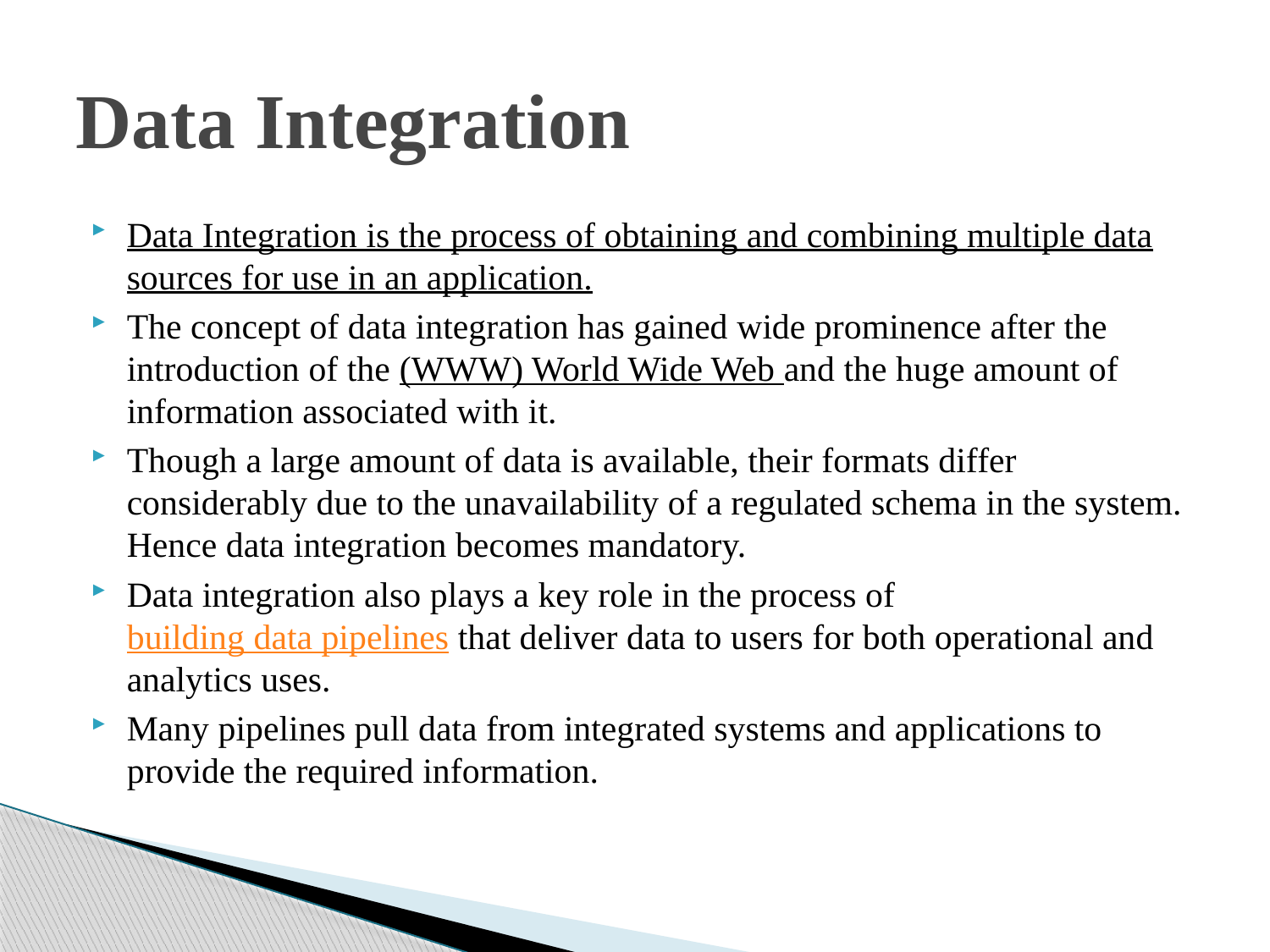

# Data Integration
Data Integration is the process of obtaining and combining multiple data sources for use in an application.
The concept of data integration has gained wide prominence after the introduction of the (WWW) World Wide Web and the huge amount of information associated with it.
Though a large amount of data is available, their formats differ considerably due to the unavailability of a regulated schema in the system. Hence data integration becomes mandatory.
Data integration also plays a key role in the process of building data pipelines that deliver data to users for both operational and analytics uses.
Many pipelines pull data from integrated systems and applications to provide the required information.